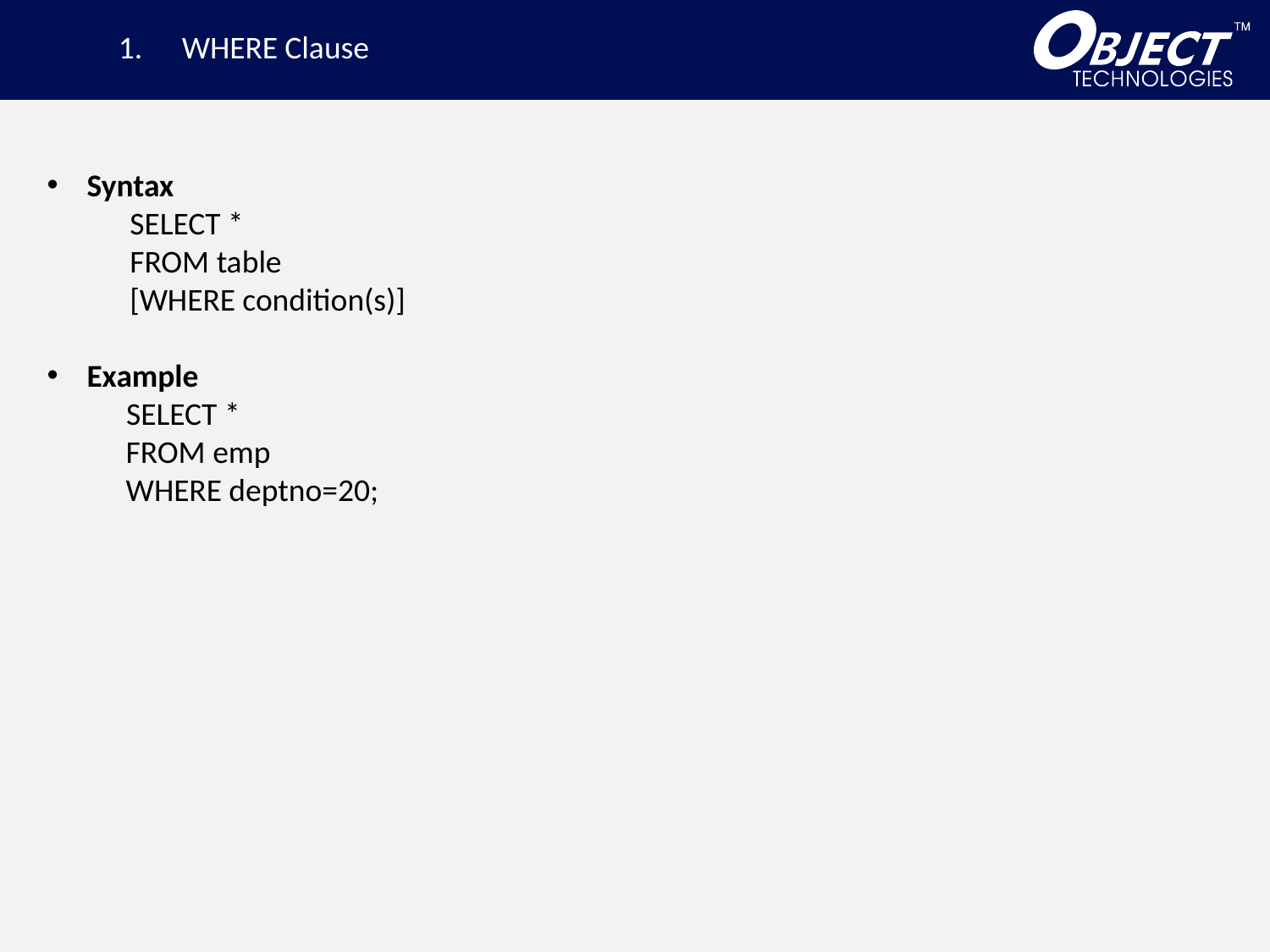

WHERE Clause
Syntax
      SELECT *
      FROM table
      [WHERE condition(s)]

Example
           SELECT *
           FROM emp
           WHERE deptno=20;